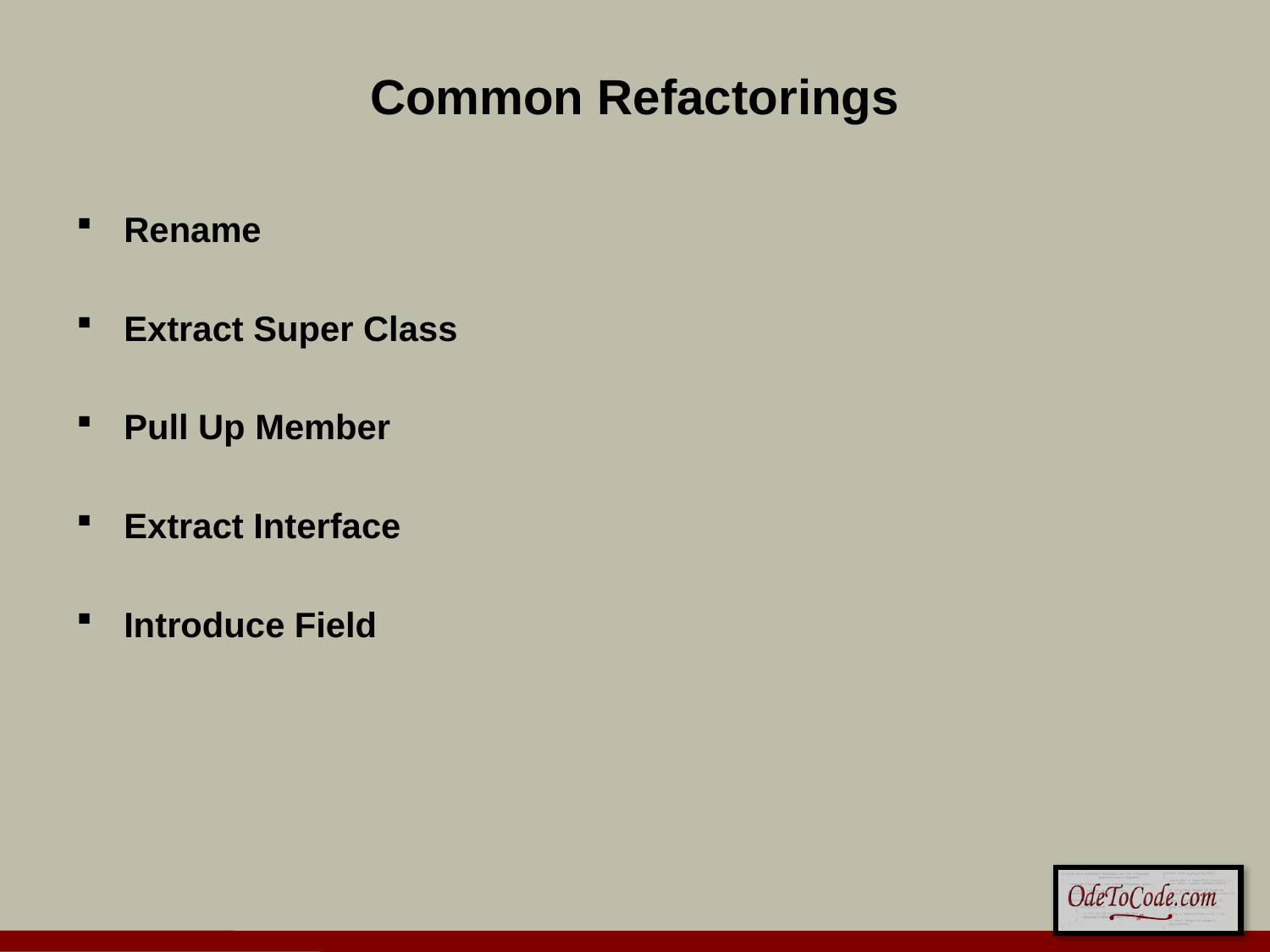

# Common Refactorings
Rename

Extract Super Class

Pull Up Member

Extract Interface

Introduce Field